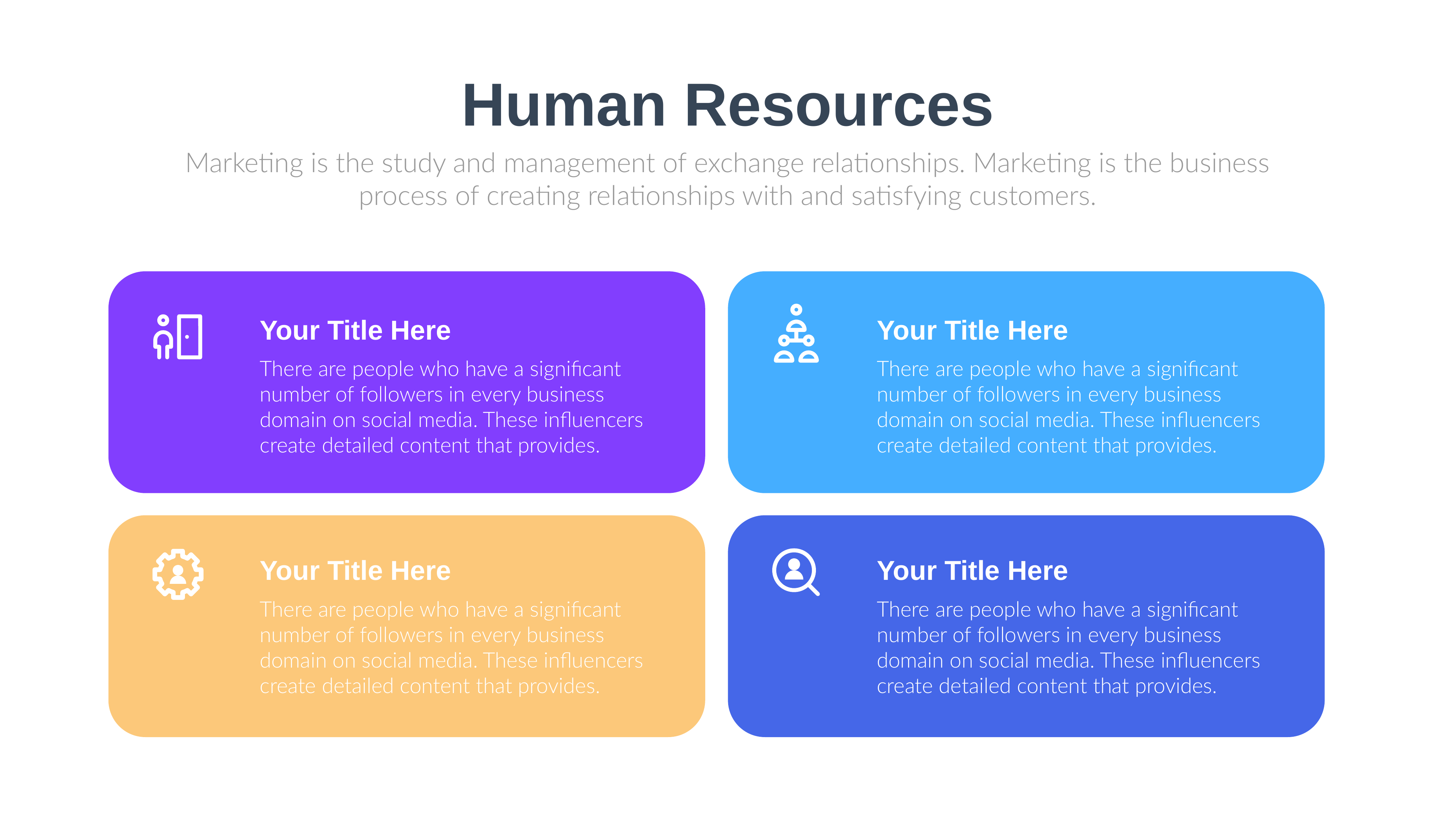

Human Resources
Marketing is the study and management of exchange relationships. Marketing is the business process of creating relationships with and satisfying customers.

Your Title Here
There are people who have a significant number of followers in every business domain on social media. These influencers create detailed content that provides.
Your Title Here
There are people who have a significant number of followers in every business domain on social media. These influencers create detailed content that provides.

Your Title Here
There are people who have a significant number of followers in every business domain on social media. These influencers create detailed content that provides.
Your Title Here
There are people who have a significant number of followers in every business domain on social media. These influencers create detailed content that provides.